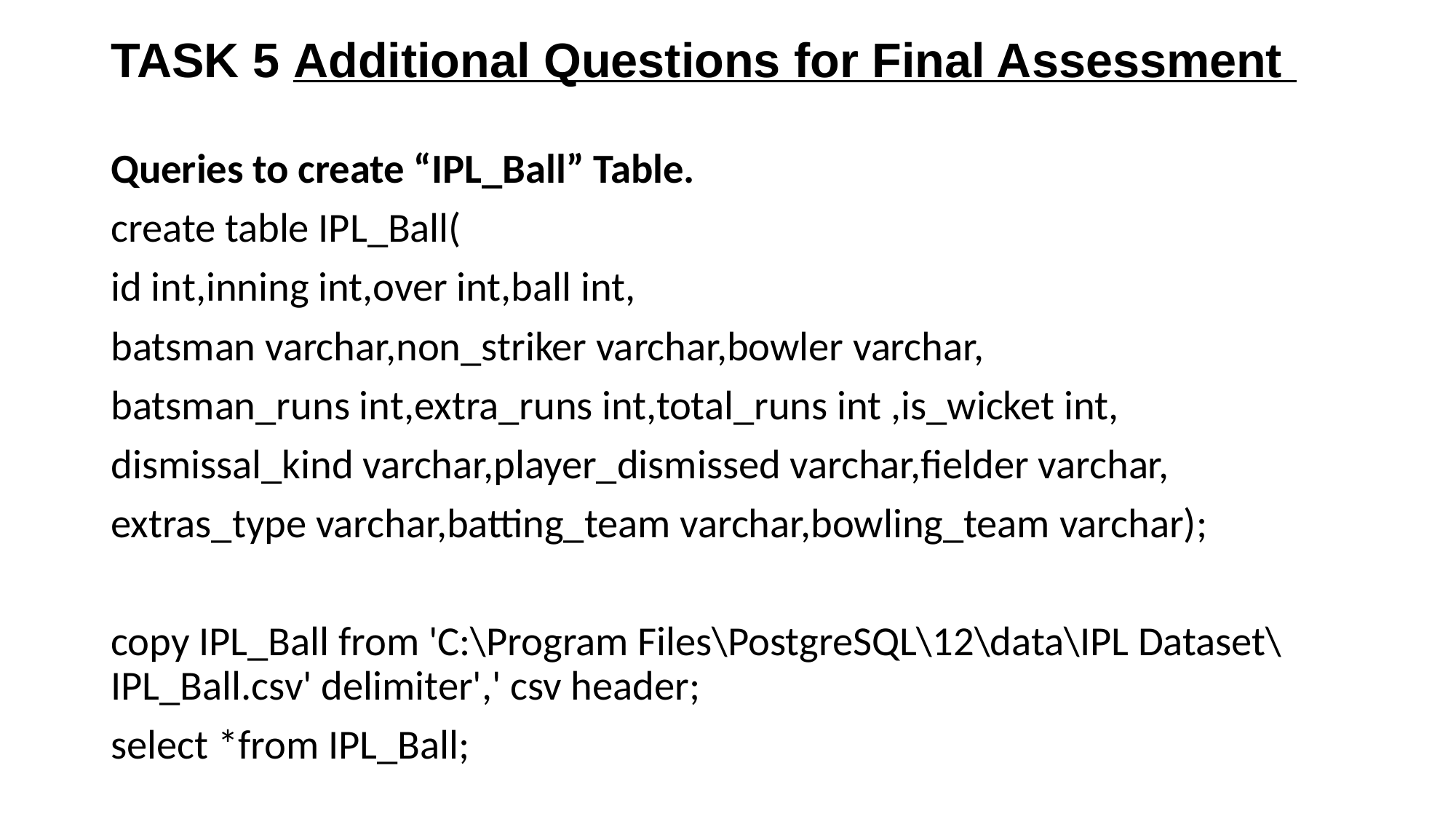

# TASK 5 Additional Questions for Final Assessment
Queries to create “IPL_Ball” Table.
create table IPL_Ball(
id int,inning int,over int,ball int,
batsman varchar,non_striker varchar,bowler varchar,
batsman_runs int,extra_runs int,total_runs int ,is_wicket int,
dismissal_kind varchar,player_dismissed varchar,fielder varchar,
extras_type varchar,batting_team varchar,bowling_team varchar);

copy IPL_Ball from 'C:\Program Files\PostgreSQL\12\data\IPL Dataset\IPL_Ball.csv' delimiter',' csv header;
select *from IPL_Ball;